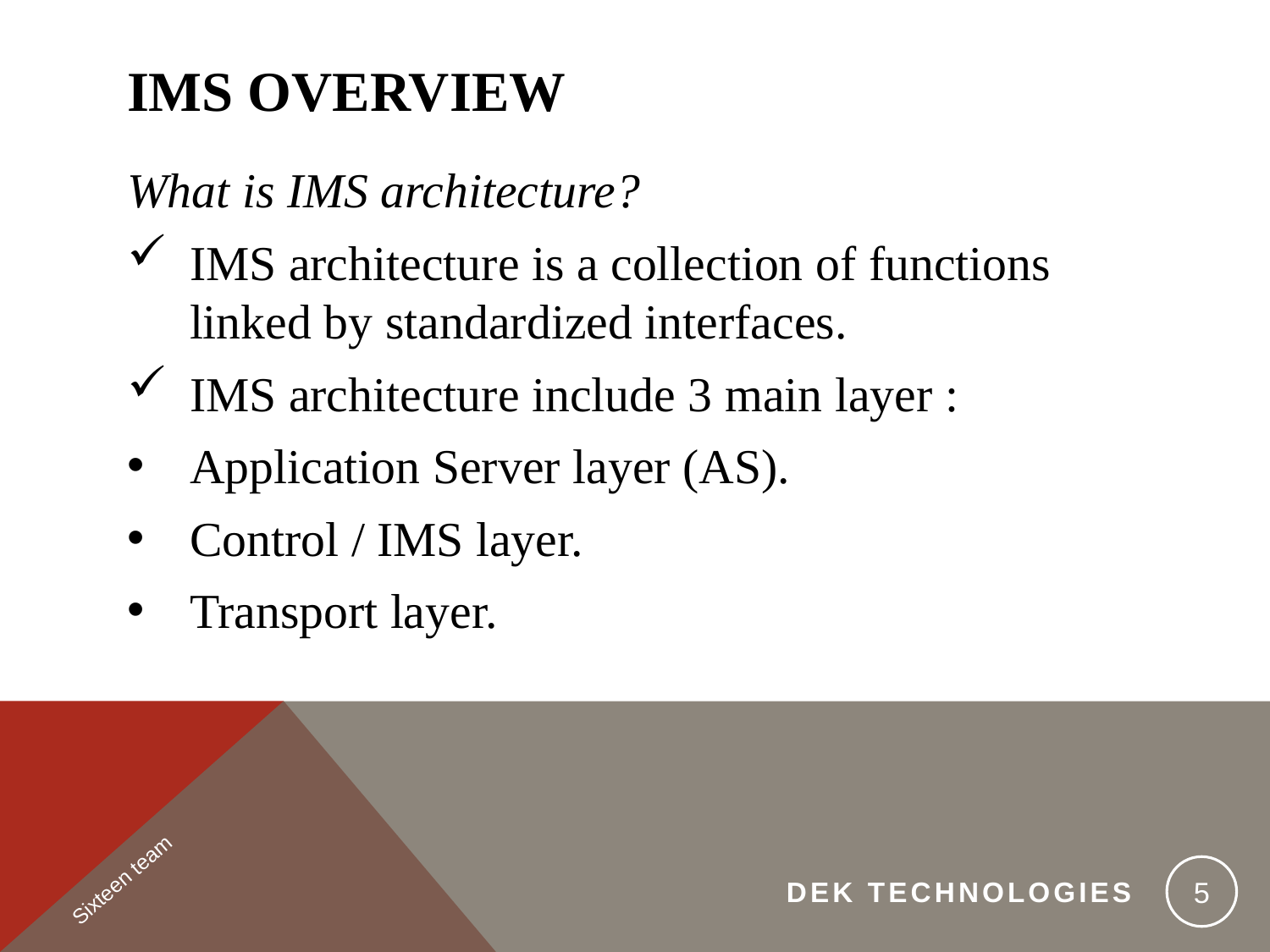

# IMS overview
What is IMS architecture?
IMS architecture is a collection of functions linked by standardized interfaces.
IMS architecture include 3 main layer :
Application Server layer (AS).
Control / IMS layer.
Transport layer.
Sixteen team
5
 Dek technologies